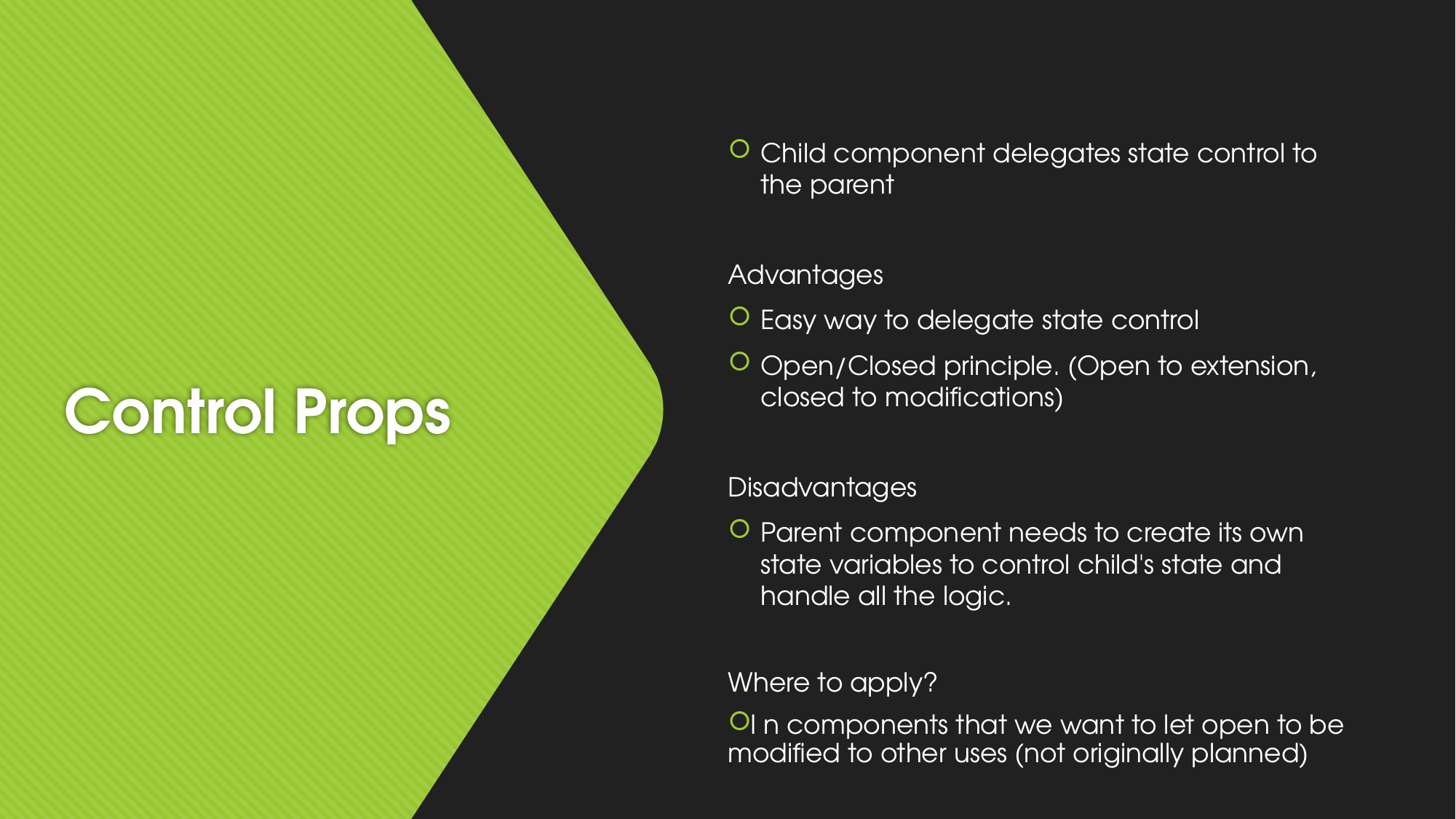

Child component delegates state control to the parent

Advantages
Easy way to delegate state control
Open/Closed principle. (Open to extension, closed to modifications)

Disadvantages
Parent component needs to create its own state variables to control child's state and handle all the logic.

Where to apply?
I n components that we want to let open to be modified to other uses (not originally planned)
# Control Props